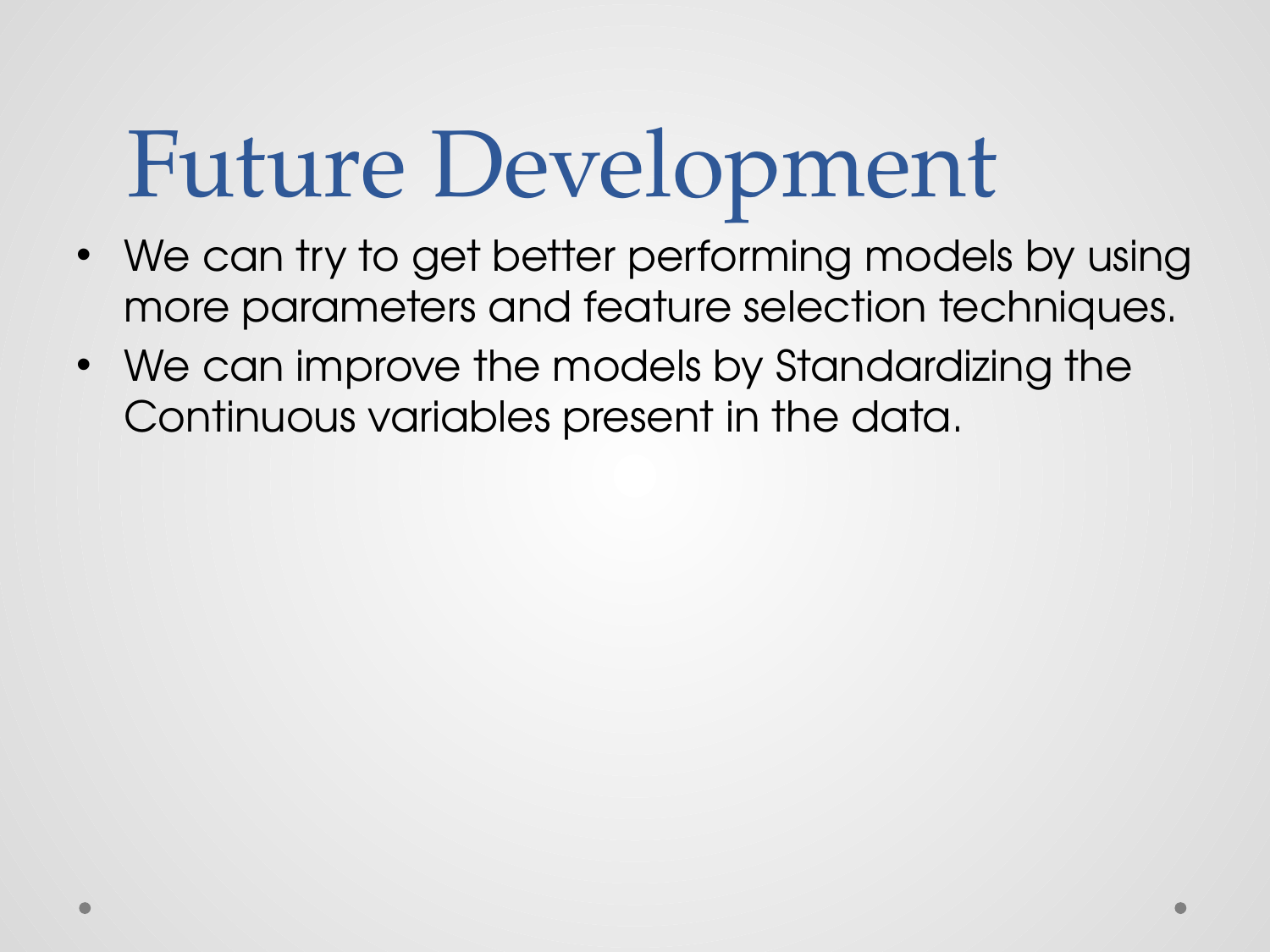

# Future Development
We can try to get better performing models by using more parameters and feature selection techniques.
We can improve the models by Standardizing the Continuous variables present in the data.